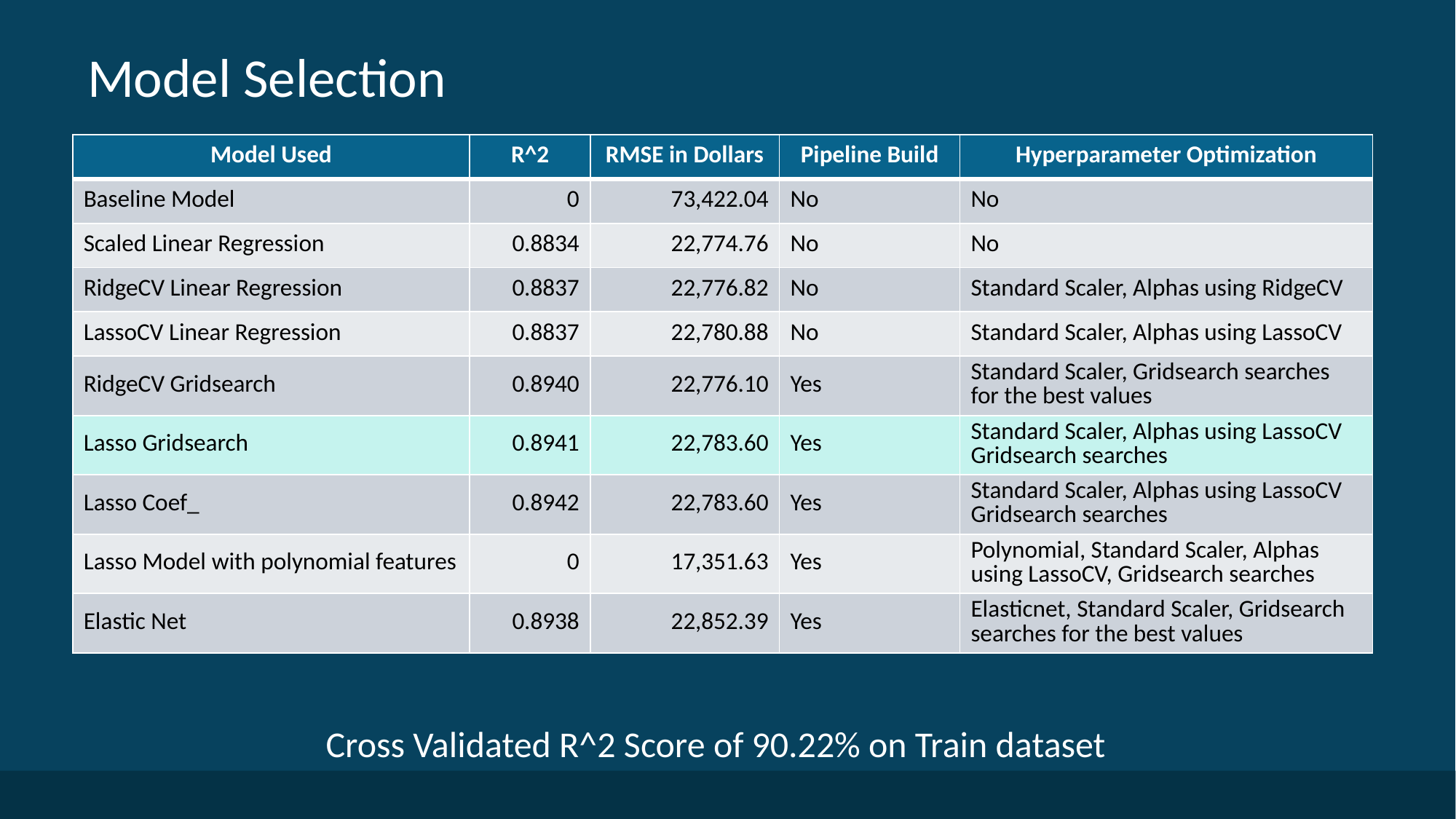

# Model Selection
| Model Used | R^2 | RMSE in Dollars | Pipeline Build | Hyperparameter Optimization |
| --- | --- | --- | --- | --- |
| Baseline Model | 0 | 73,422.04 | No | No |
| Scaled Linear Regression | 0.8834 | 22,774.76 | No | No |
| RidgeCV Linear Regression | 0.8837 | 22,776.82 | No | Standard Scaler, Alphas using RidgeCV |
| LassoCV Linear Regression | 0.8837 | 22,780.88 | No | Standard Scaler, Alphas using LassoCV |
| RidgeCV Gridsearch | 0.8940 | 22,776.10 | Yes | Standard Scaler, Gridsearch searches for the best values |
| Lasso Gridsearch | 0.8941 | 22,783.60 | Yes | Standard Scaler, Alphas using LassoCV Gridsearch searches |
| Lasso Coef\_ | 0.8942 | 22,783.60 | Yes | Standard Scaler, Alphas using LassoCV Gridsearch searches |
| Lasso Model with polynomial features | 0 | 17,351.63 | Yes | Polynomial, Standard Scaler, Alphas using LassoCV, Gridsearch searches |
| Elastic Net | 0.8938 | 22,852.39 | Yes | Elasticnet, Standard Scaler, Gridsearch searches for the best values |
Cross Validated R^2 Score of 90.22% on Train dataset